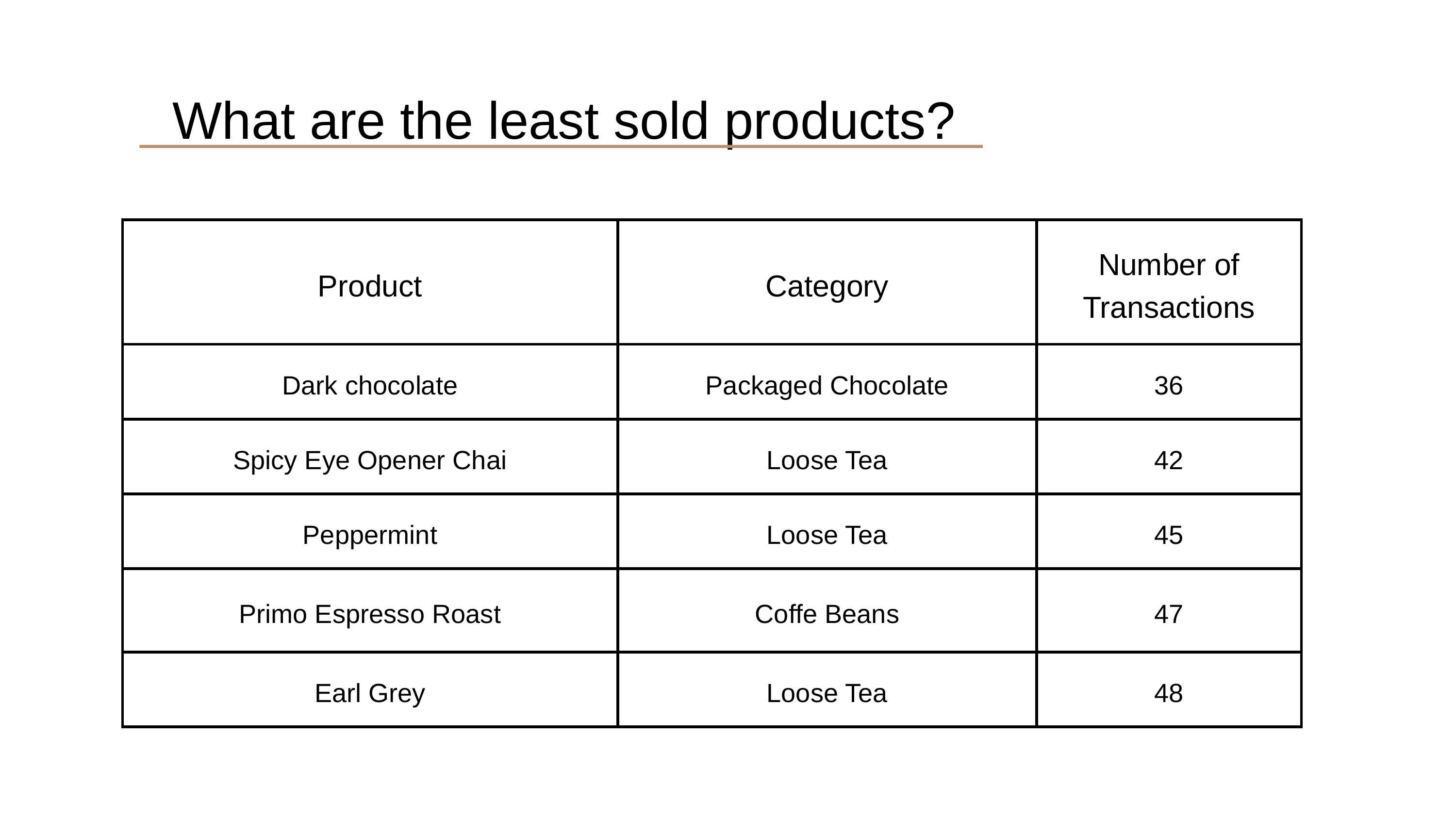

What are the least sold products?

| Product | Category | Number of Transactions |
| --- | --- | --- |
| Dark chocolate | Packaged Chocolate | 36 |
| Spicy Eye Opener Chai | Loose Tea | 42 |
| Peppermint | Loose Tea | 45 |
| Primo Espresso Roast | Coffe Beans | 47 |
| Earl Grey | Loose Tea | 48 |